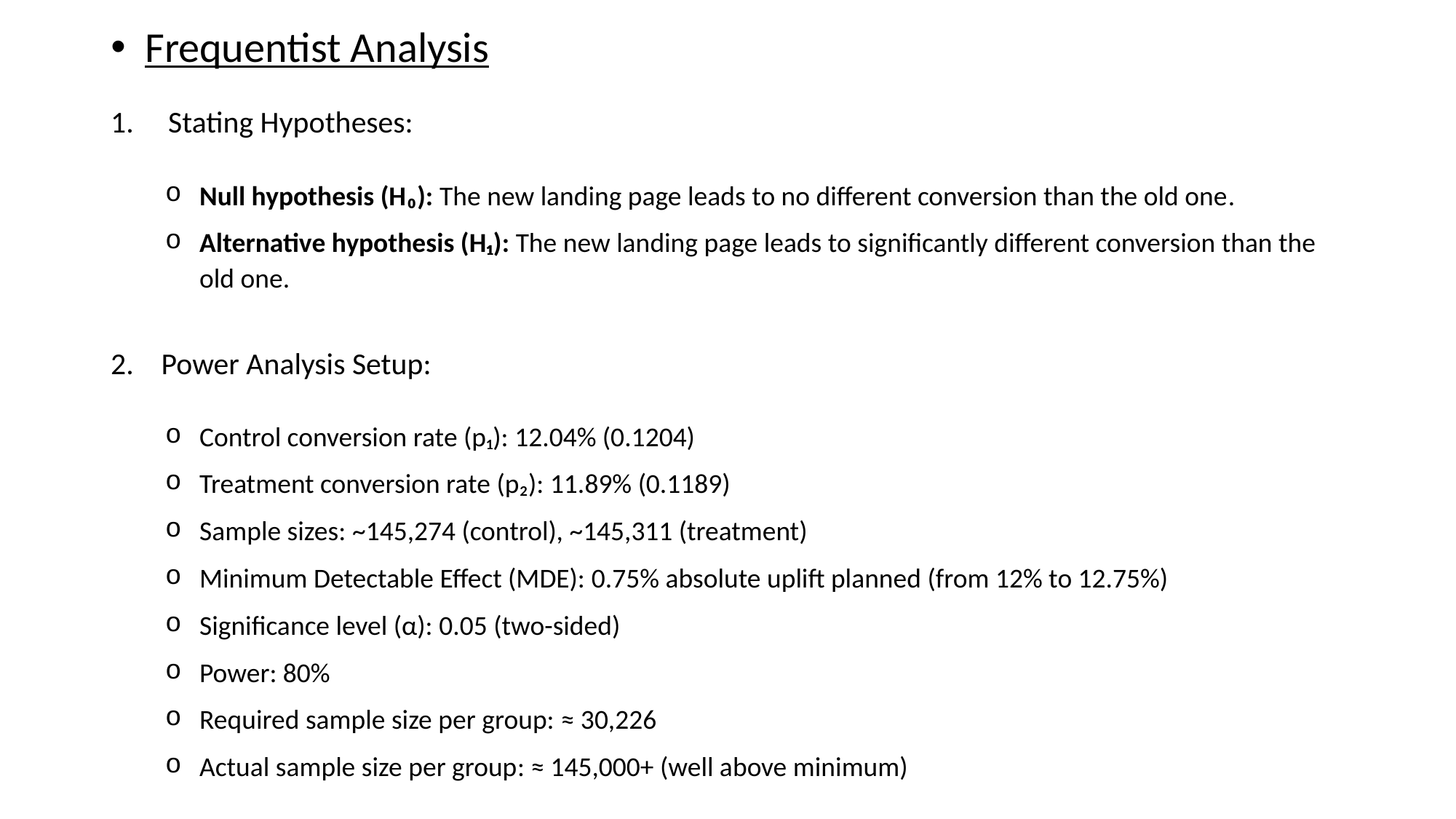

# Frequentist Analysis
1.     Stating Hypotheses:
Null hypothesis (H₀): The new landing page leads to no different conversion than the old one.
Alternative hypothesis (H₁): The new landing page leads to significantly different conversion than the old one.
2.    Power Analysis Setup:
Control conversion rate (p₁): 12.04% (0.1204)
Treatment conversion rate (p₂): 11.89% (0.1189)
Sample sizes: ~145,274 (control), ~145,311 (treatment)
Minimum Detectable Effect (MDE): 0.75% absolute uplift planned (from 12% to 12.75%)
Significance level (α): 0.05 (two-sided)
Power: 80%
Required sample size per group: ≈ 30,226
Actual sample size per group: ≈ 145,000+ (well above minimum)